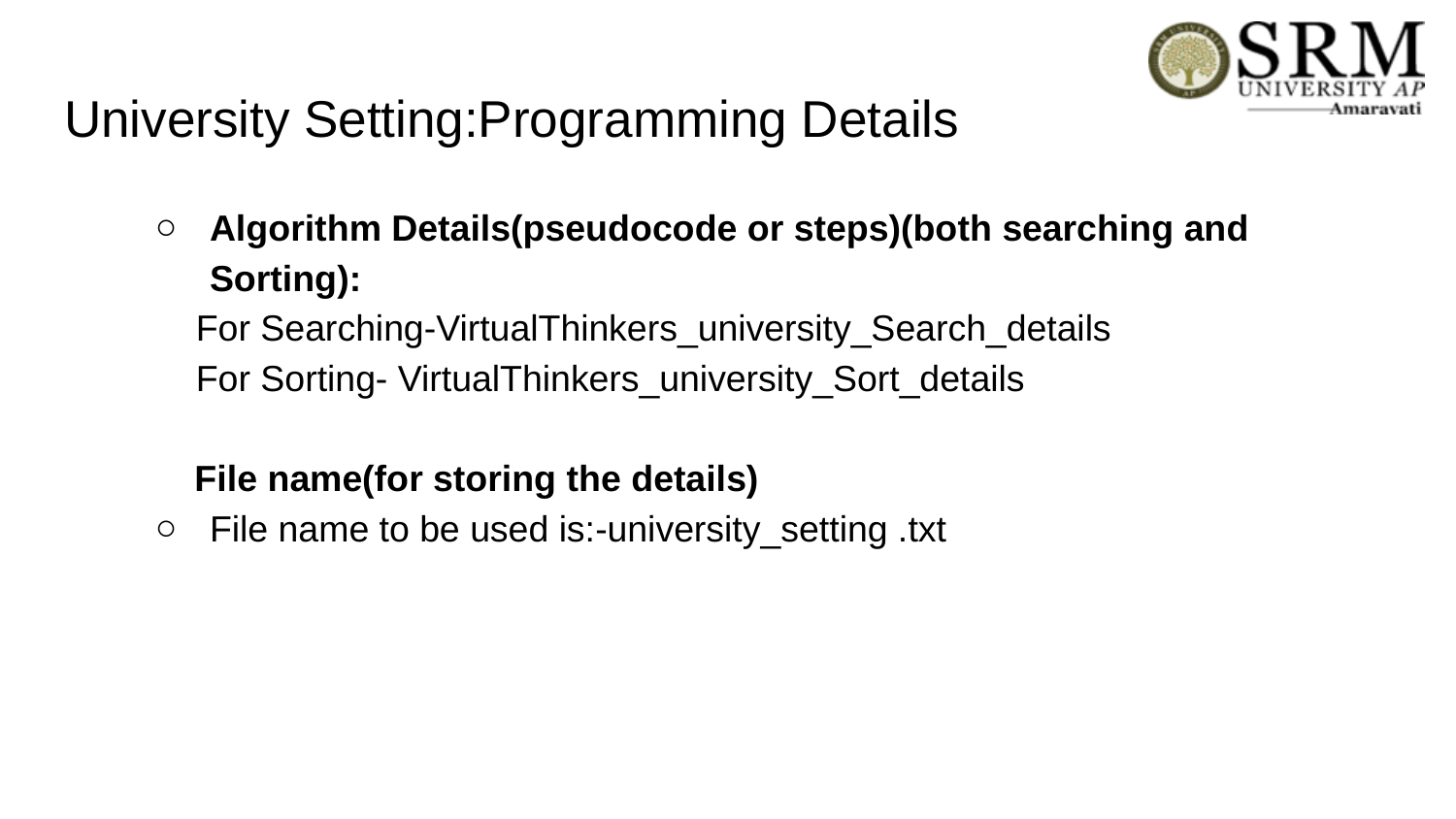

# University Setting:Programming Details

Algorithm Details(pseudocode or steps)(both searching and Sorting):
    For Searching-VirtualThinkers_university_Search_details
    For Sorting- VirtualThinkers_university_Sort_details

           File name(for storing the details)
File name to be used is:-university_setting .txt